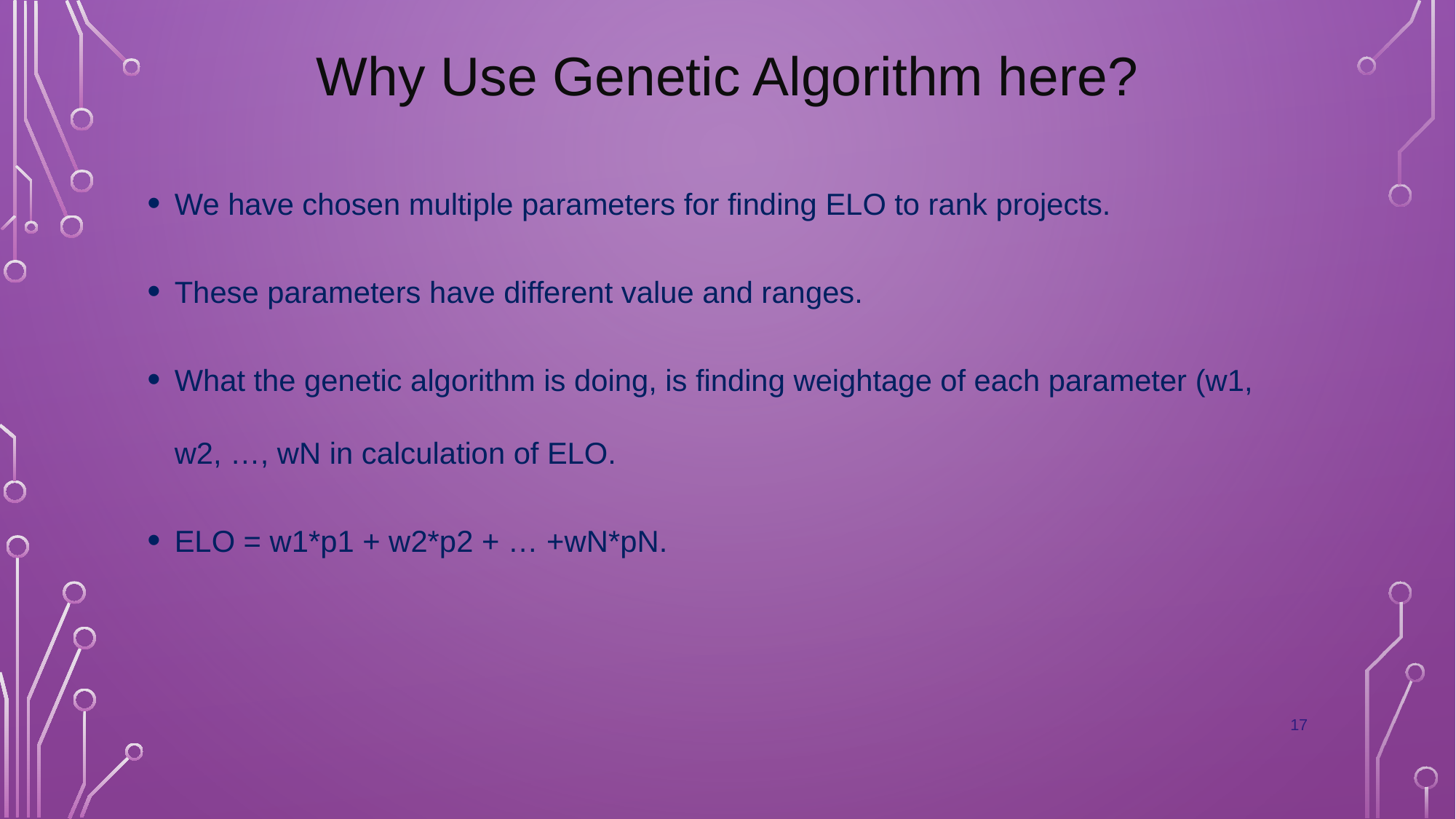

Why Use Genetic Algorithm here?
We have chosen multiple parameters for finding ELO to rank projects.
These parameters have different value and ranges.
What the genetic algorithm is doing, is finding weightage of each parameter (w1, w2, …, wN in calculation of ELO.
ELO = w1*p1 + w2*p2 + … +wN*pN.
17